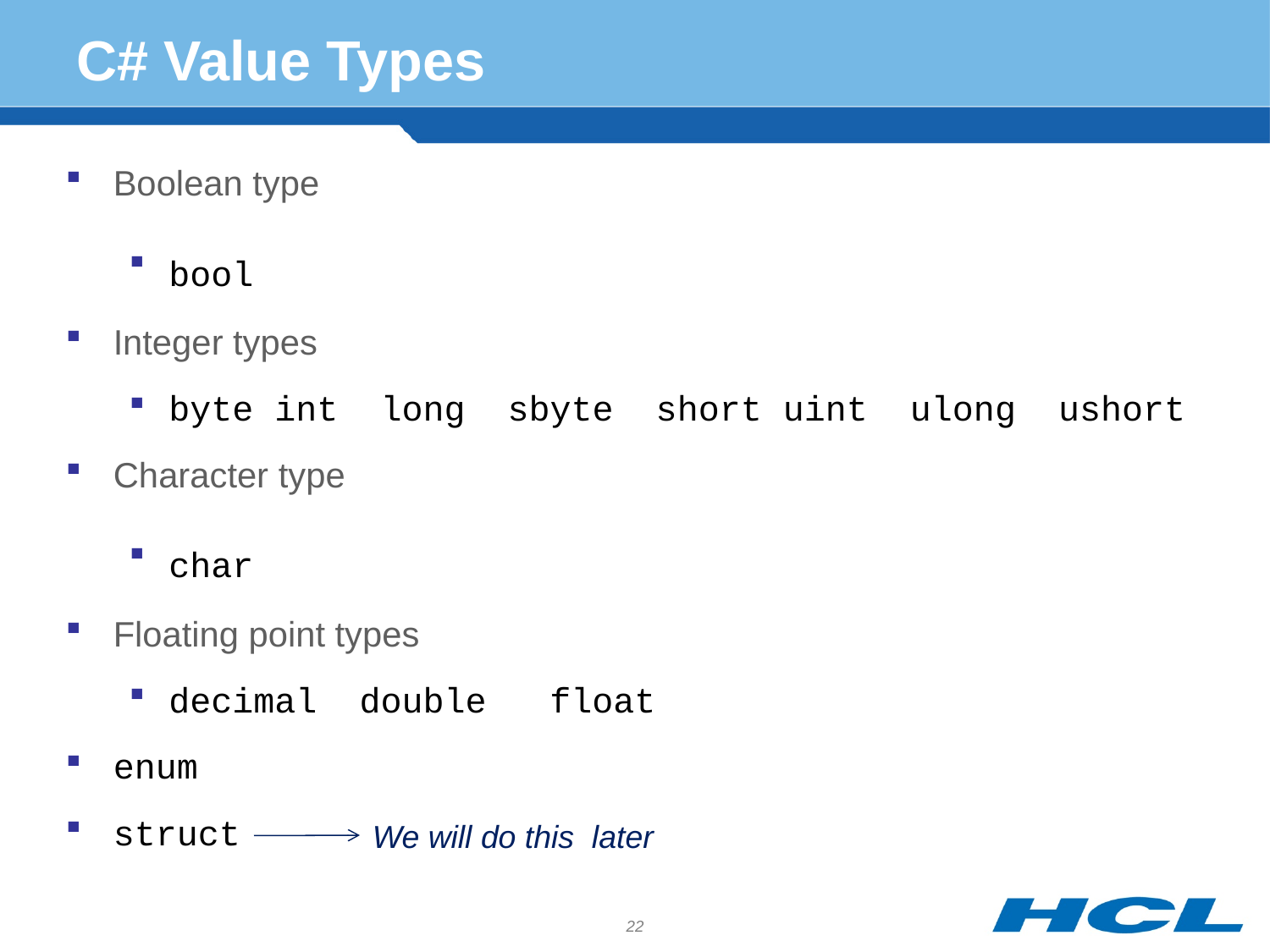

# C# Value Types
Boolean type
bool
Integer types
byte int  long  sbyte  short uint  ulong  ushort
Character type
char
Floating point types
decimal  double 	float
enum
struct
We will do this  later
22